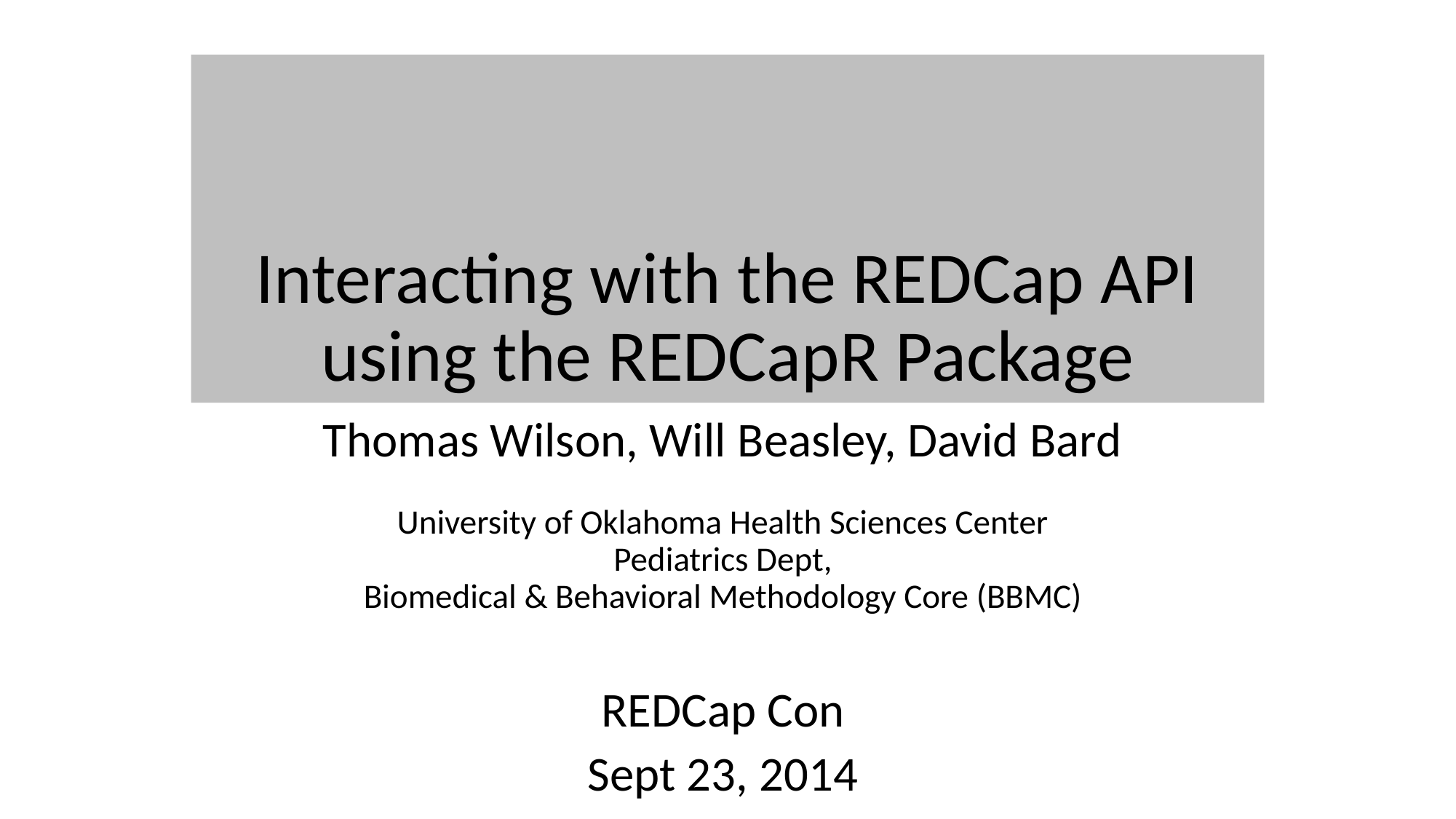

# Interacting with the REDCap API using the REDCapR Package
Thomas Wilson, Will Beasley, David Bard
University of Oklahoma Health Sciences Center
Pediatrics Dept,
Biomedical & Behavioral Methodology Core (BBMC)
REDCap Con
Sept 23, 2014